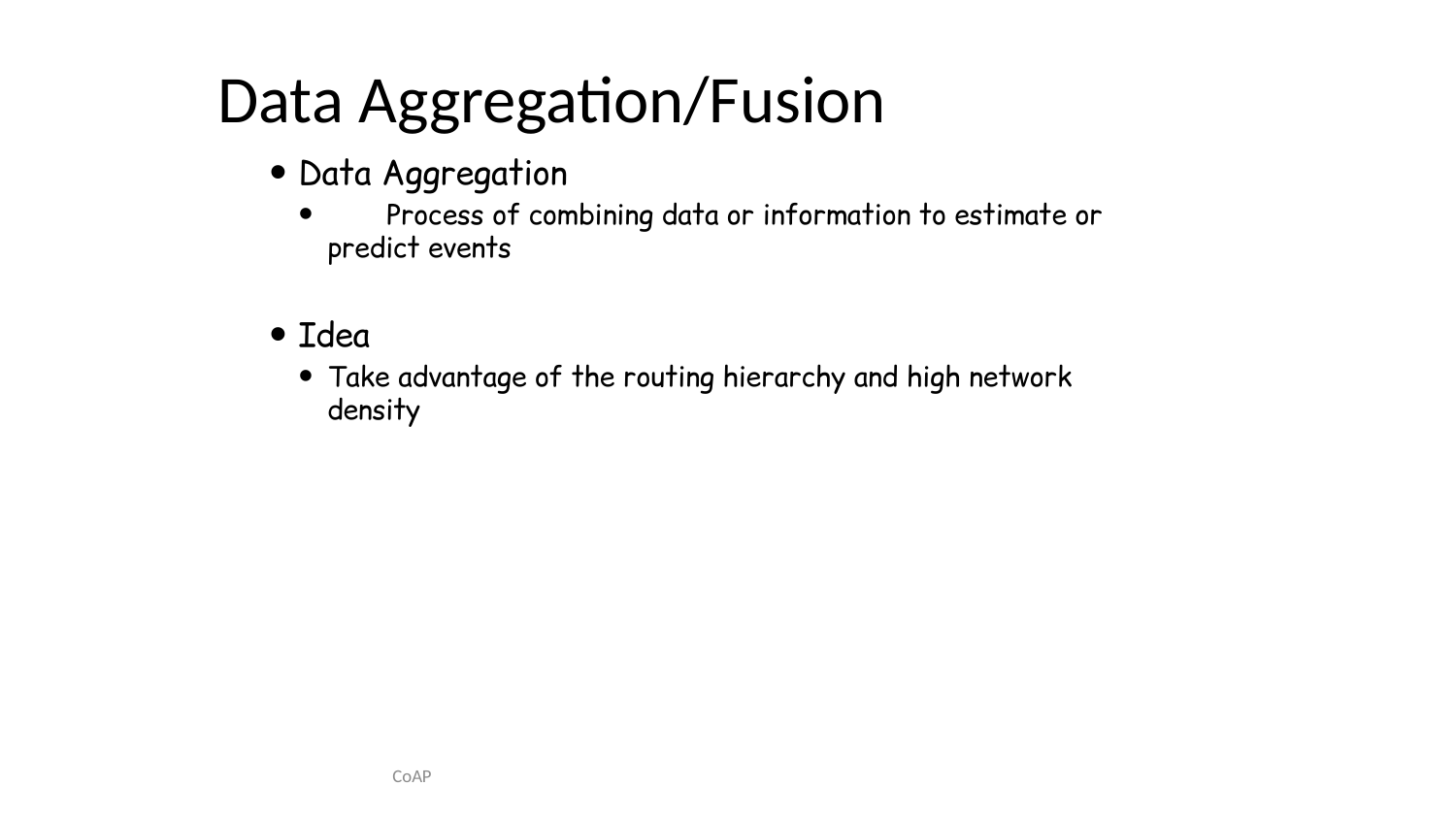

# Data Aggregation/Fusion
Data Aggregation
	Process of combining data or information to estimate or predict events

Idea
Take advantage of the routing hierarchy and high network density
CoAP